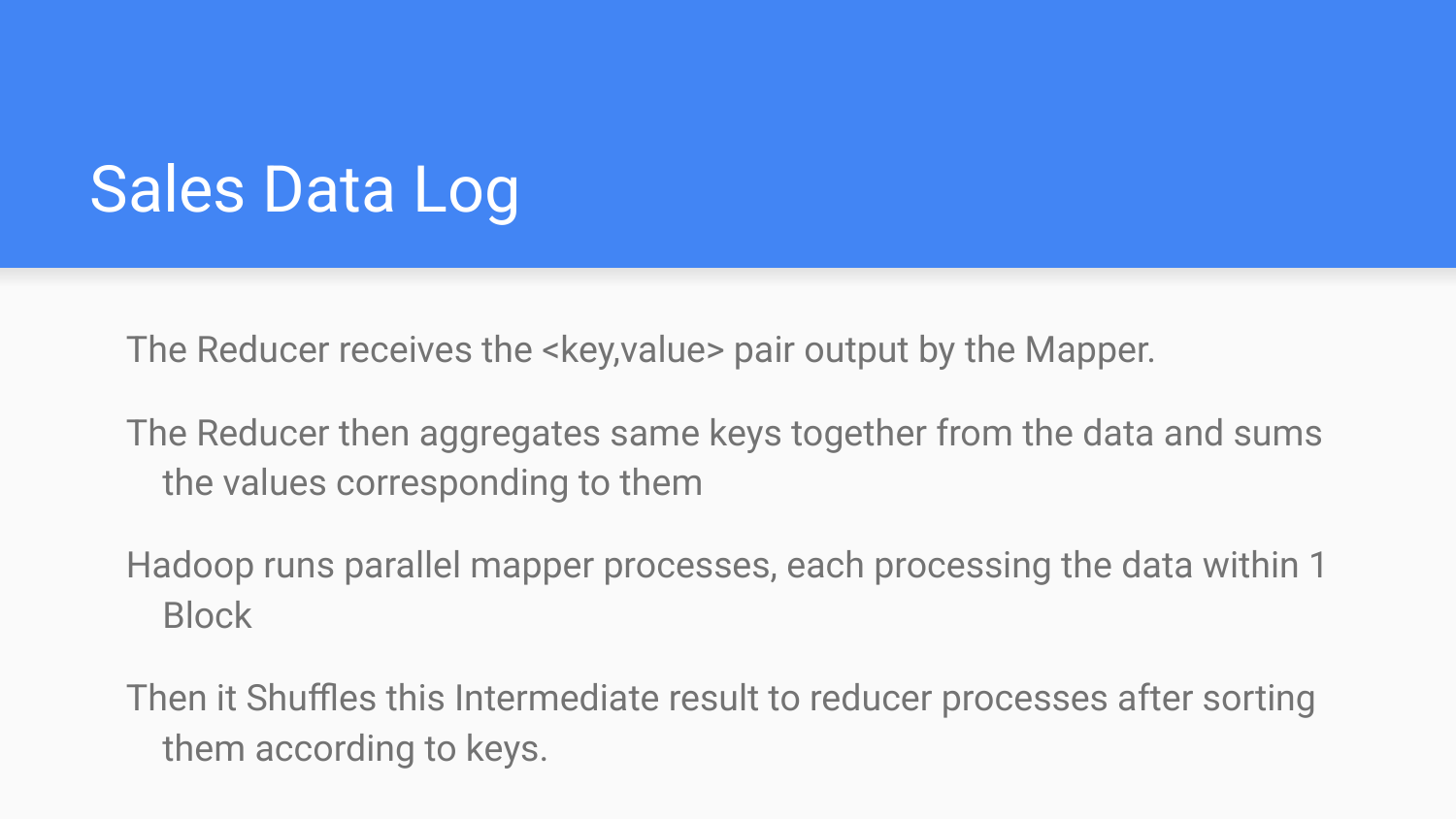

# Sales Data Log
The Reducer receives the <key,value> pair output by the Mapper.
The Reducer then aggregates same keys together from the data and sums the values corresponding to them
Hadoop runs parallel mapper processes, each processing the data within 1 Block
Then it Shuffles this Intermediate result to reducer processes after sorting them according to keys.